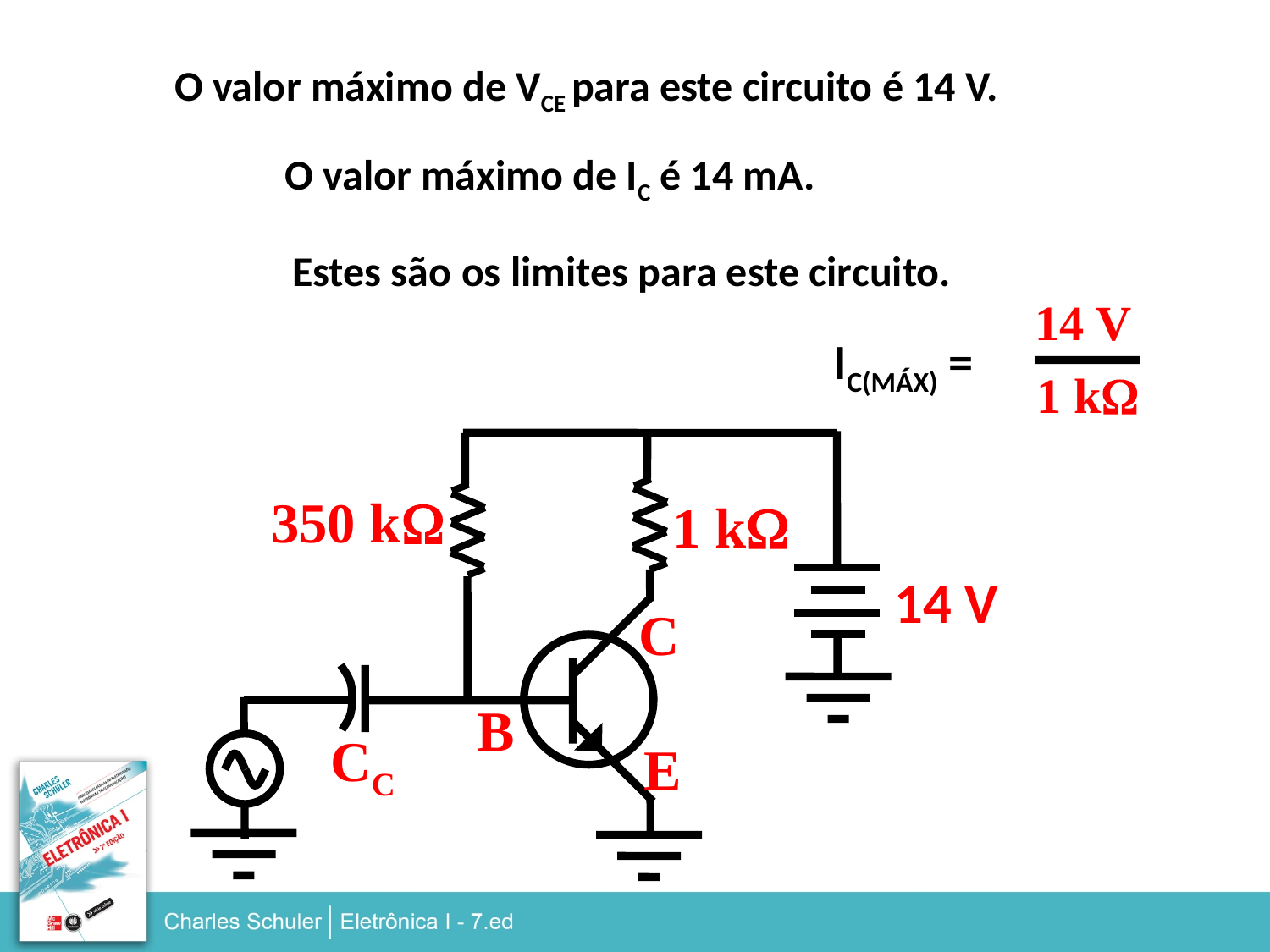

O valor máximo de VCE para este circuito é 14 V.
14 V
O valor máximo de IC é 14 mA.
IC(MÁX) =
Estes são os limites para este circuito.
14 V
1 kΩ

350 kΩ

1 kΩ

C

B

CC

E